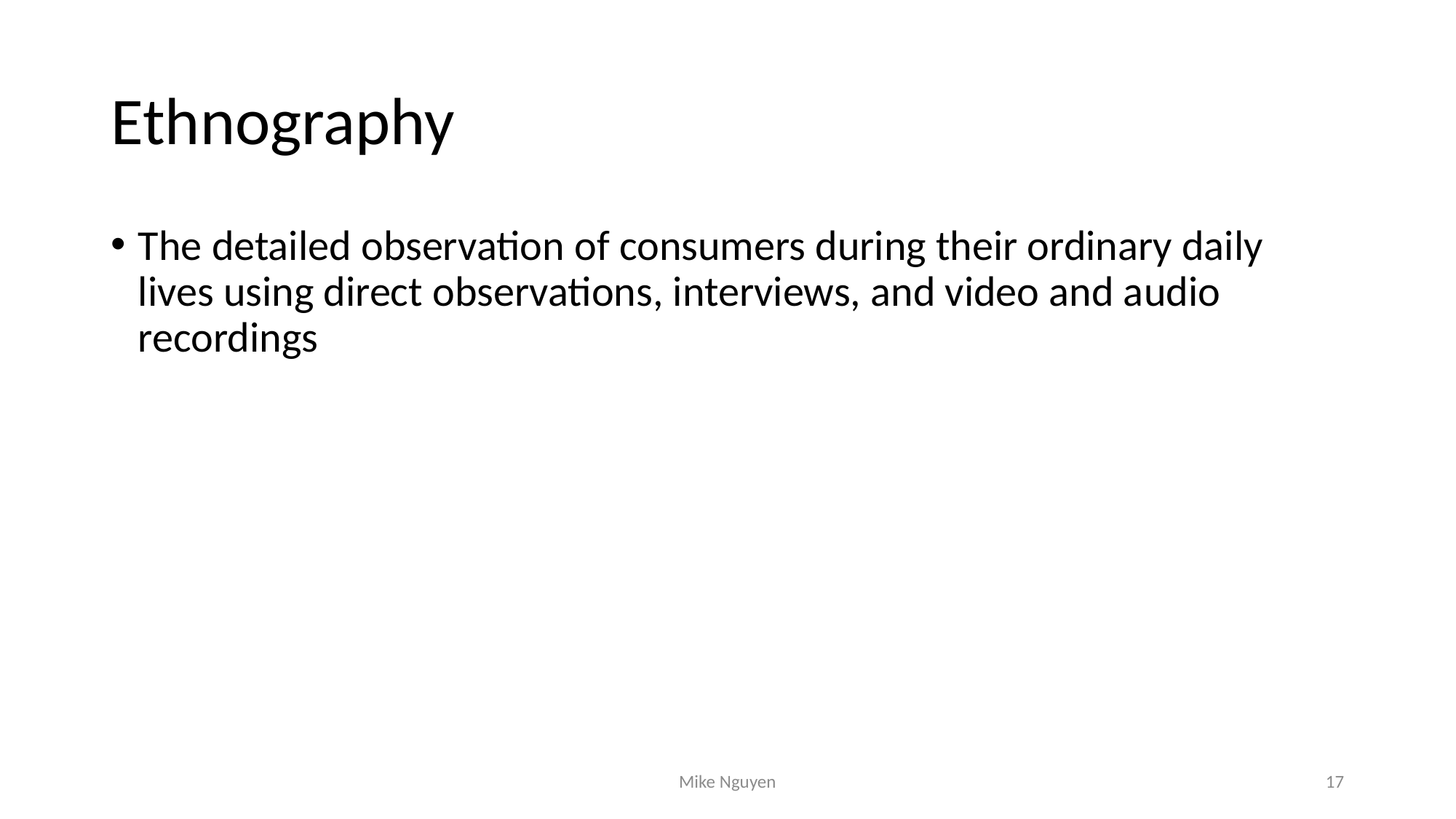

# Ethnography
The detailed observation of consumers during their ordinary daily lives using direct observations, interviews, and video and audio recordings
Mike Nguyen
17